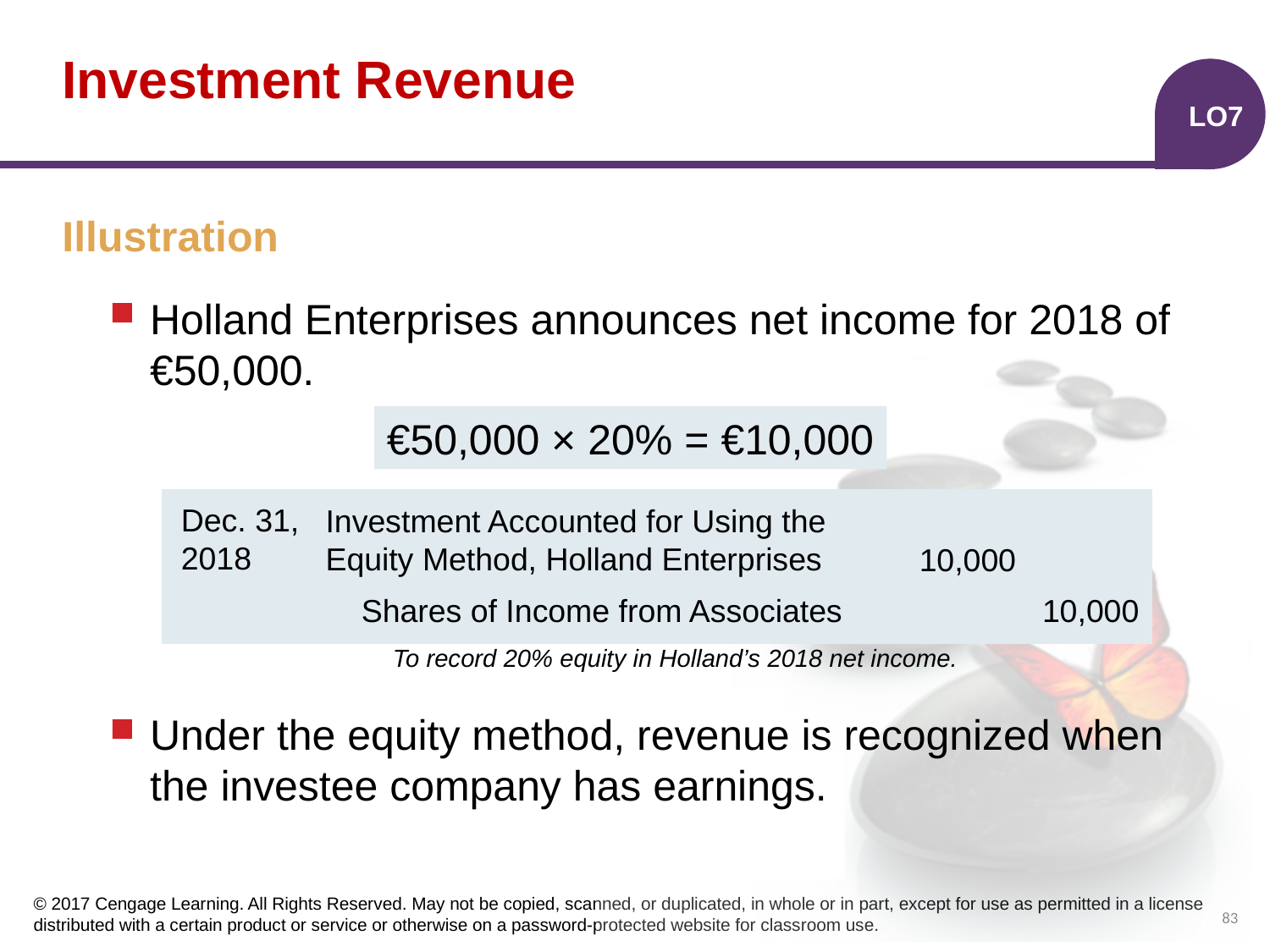

# Investment Revenue
LO7
Illustration
Holland Enterprises announces net income for 2018 of €50,000.

Under the equity method, revenue is recognized when the investee company has earnings.

€50,000 × 20% = €10,000
|  |  |  |  |  |
| --- | --- | --- | --- | --- |
|  |  |  |  |  |
|  |  |  |  |  |
Dec. 31,
2018
Investment Accounted for Using the
Equity Method, Holland Enterprises
10,000
Shares of Income from Associates
10,000
 To record 20% equity in Holland’s 2018 net income.

83